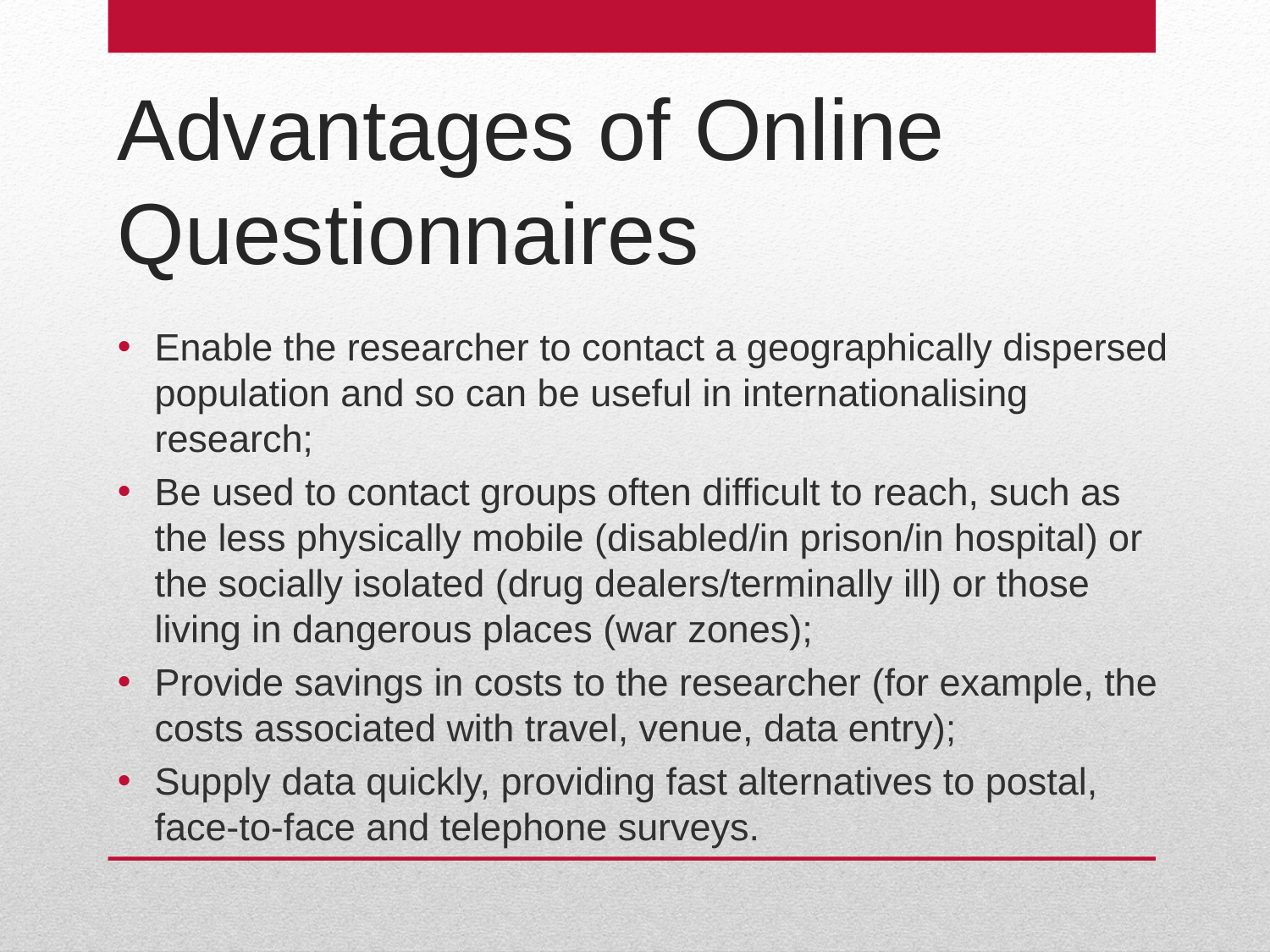

# Advantages of Online Questionnaires
Enable the researcher to contact a geographically dispersed population and so can be useful in internationalising research;
Be used to contact groups often difficult to reach, such as the less physically mobile (disabled/in prison/in hospital) or the socially isolated (drug dealers/terminally ill) or those living in dangerous places (war zones);
Provide savings in costs to the researcher (for example, the costs associated with travel, venue, data entry);
Supply data quickly, providing fast alternatives to postal, face-to-face and telephone surveys.